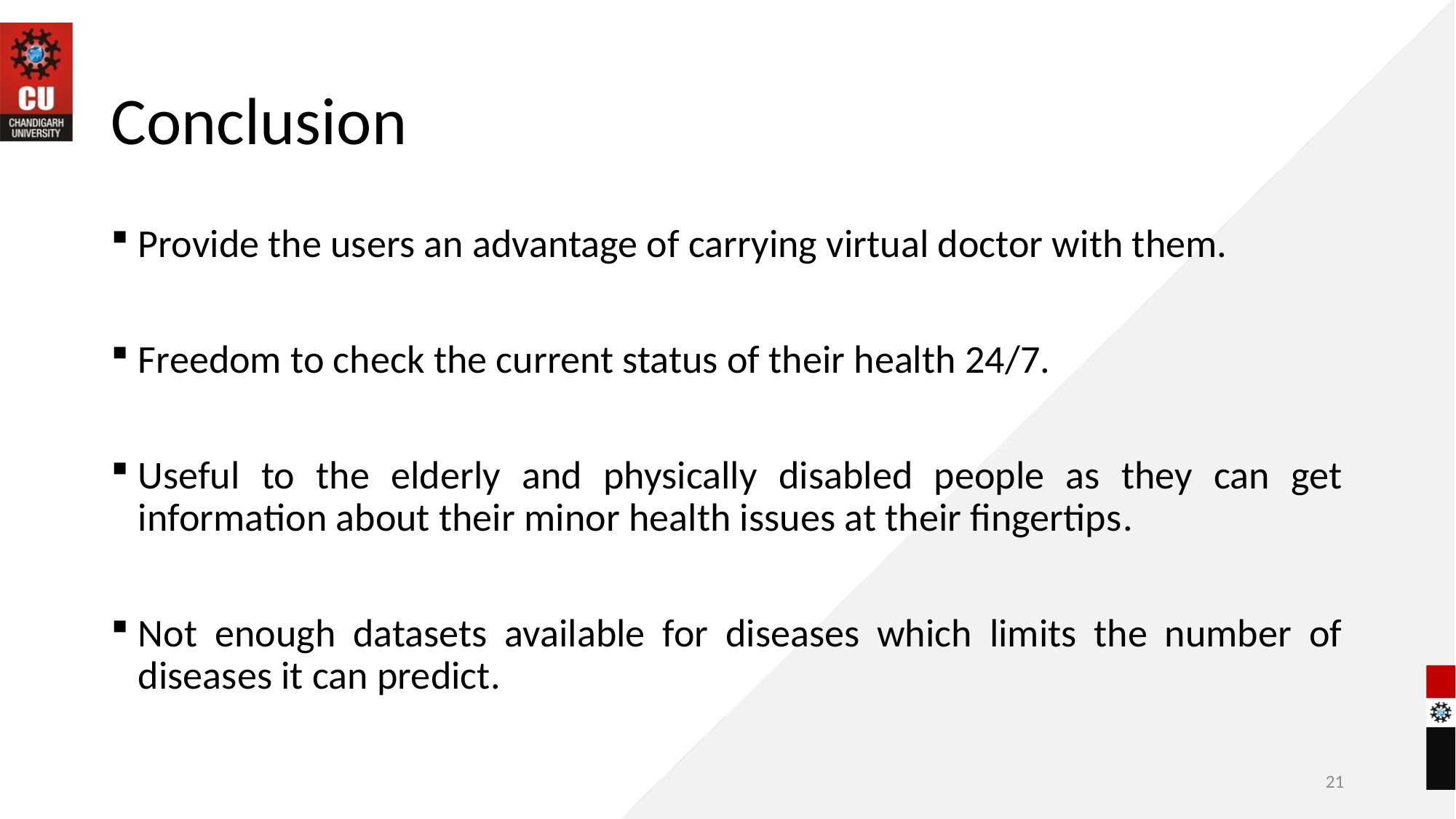

# Conclusion
Provide the users an advantage of carrying virtual doctor with them.

Freedom to check the current status of their health 24/7.

Useful to the elderly and physically disabled people as they can get information about their minor health issues at their fingertips.

Not enough datasets available for diseases which limits the number of diseases it can predict.
21